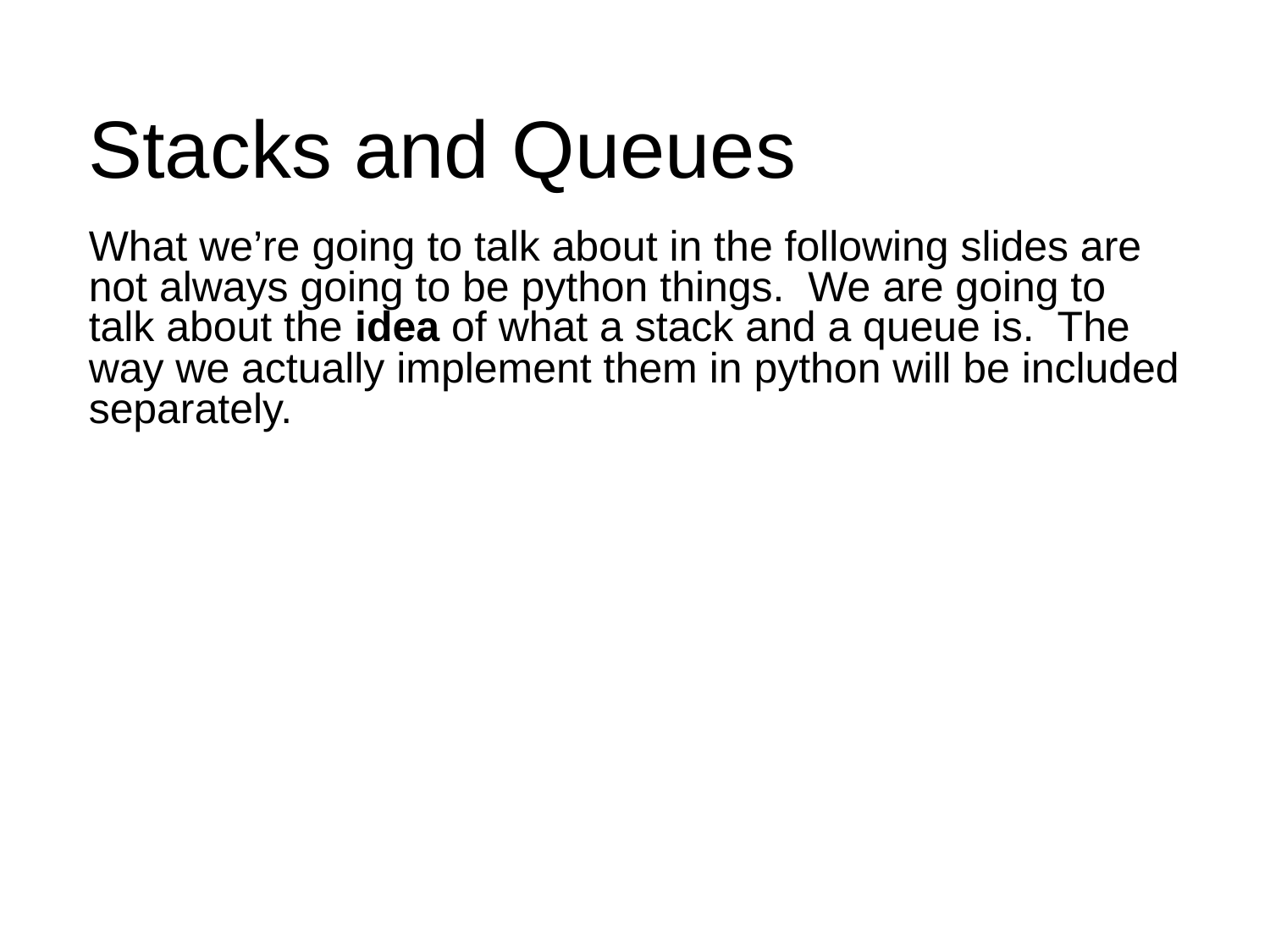

Stacks and Queues
What we’re going to talk about in the following slides are not always going to be python things.  We are going to talk about the idea of what a stack and a queue is.  The way we actually implement them in python will be included separately.